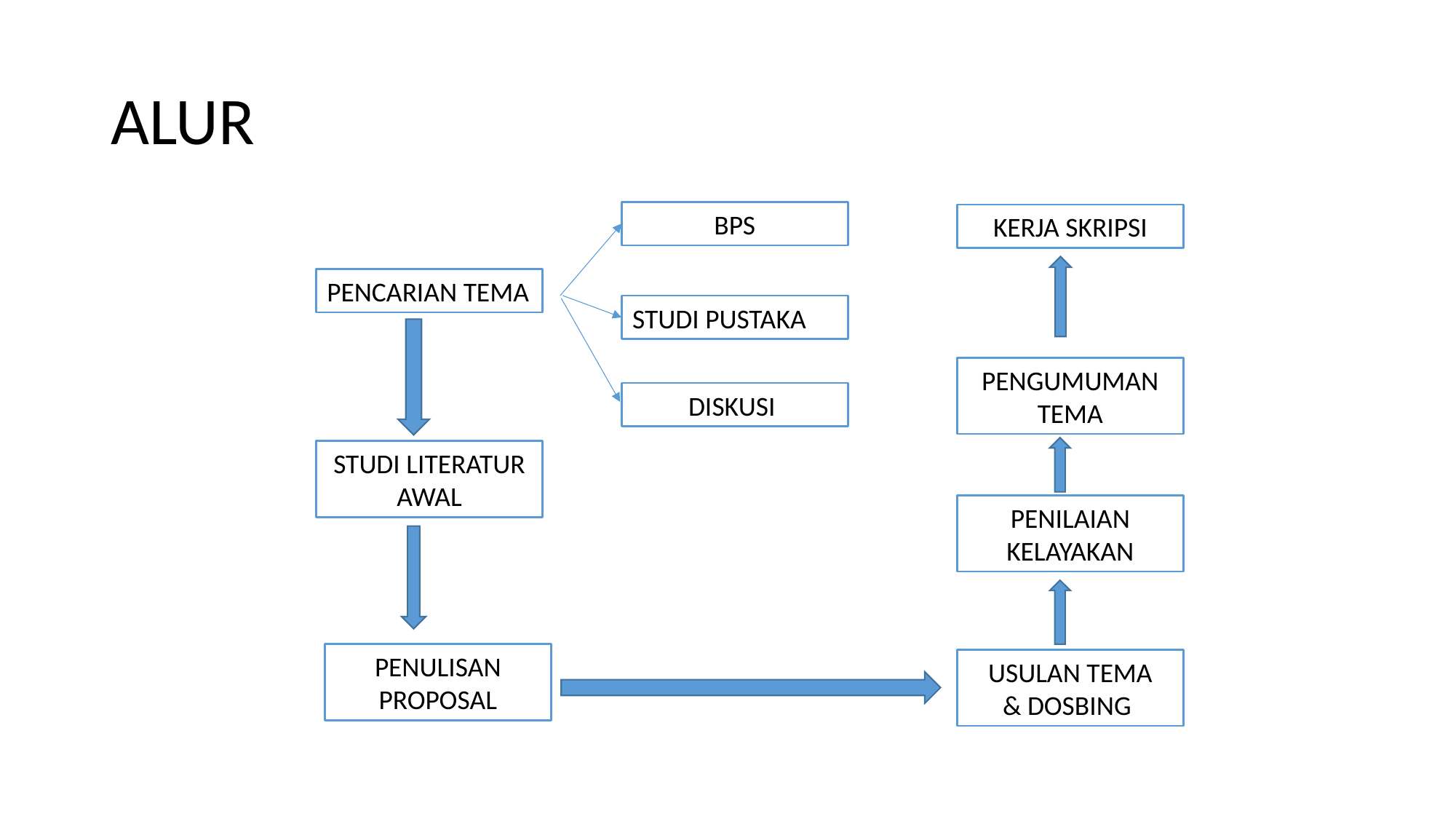

# ALUR
BPS
KERJA SKRIPSI

PENCARIAN TEMA
STUDI PUSTAKA

PENGUMUMAN TEMA
DISKUSI

STUDI LITERATUR AWAL
PENILAIAN KELAYAKAN

PENULISAN PROPOSAL
USULAN TEMA
& DOSBING